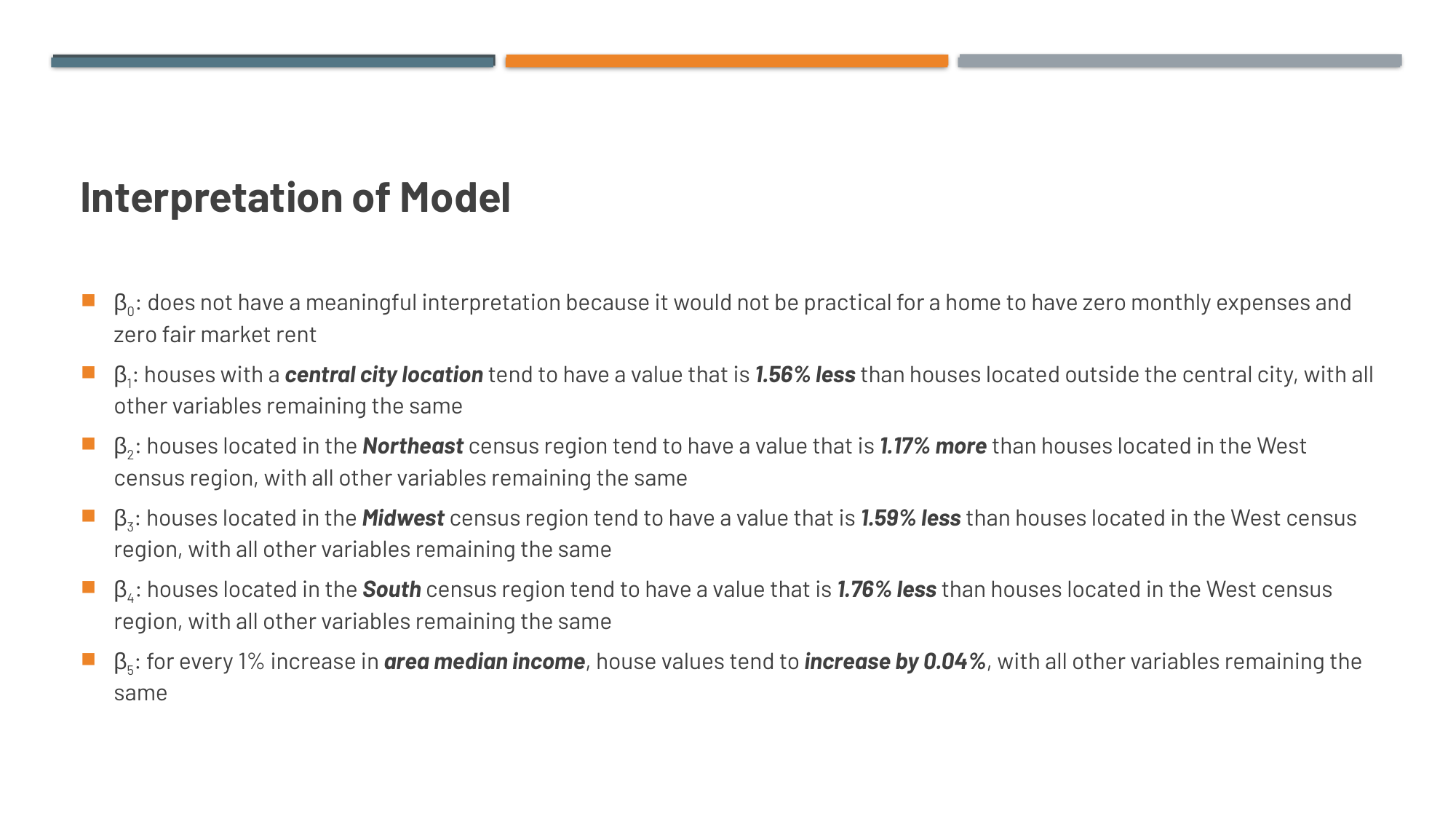

# Interpretation of Model
β0: does not have a meaningful interpretation because it would not be practical for a home to have zero monthly expenses and zero fair market rent
β1: houses with a central city location tend to have a value that is 1.56% less than houses located outside the central city, with all other variables remaining the same
β2: houses located in the Northeast census region tend to have a value that is 1.17% more than houses located in the West census region, with all other variables remaining the same
β3: houses located in the Midwest census region tend to have a value that is 1.59% less than houses located in the West census region, with all other variables remaining the same
β4: houses located in the South census region tend to have a value that is 1.76% less than houses located in the West census region, with all other variables remaining the same
β5: for every 1% increase in area median income, house values tend to increase by 0.04%, with all other variables remaining the same